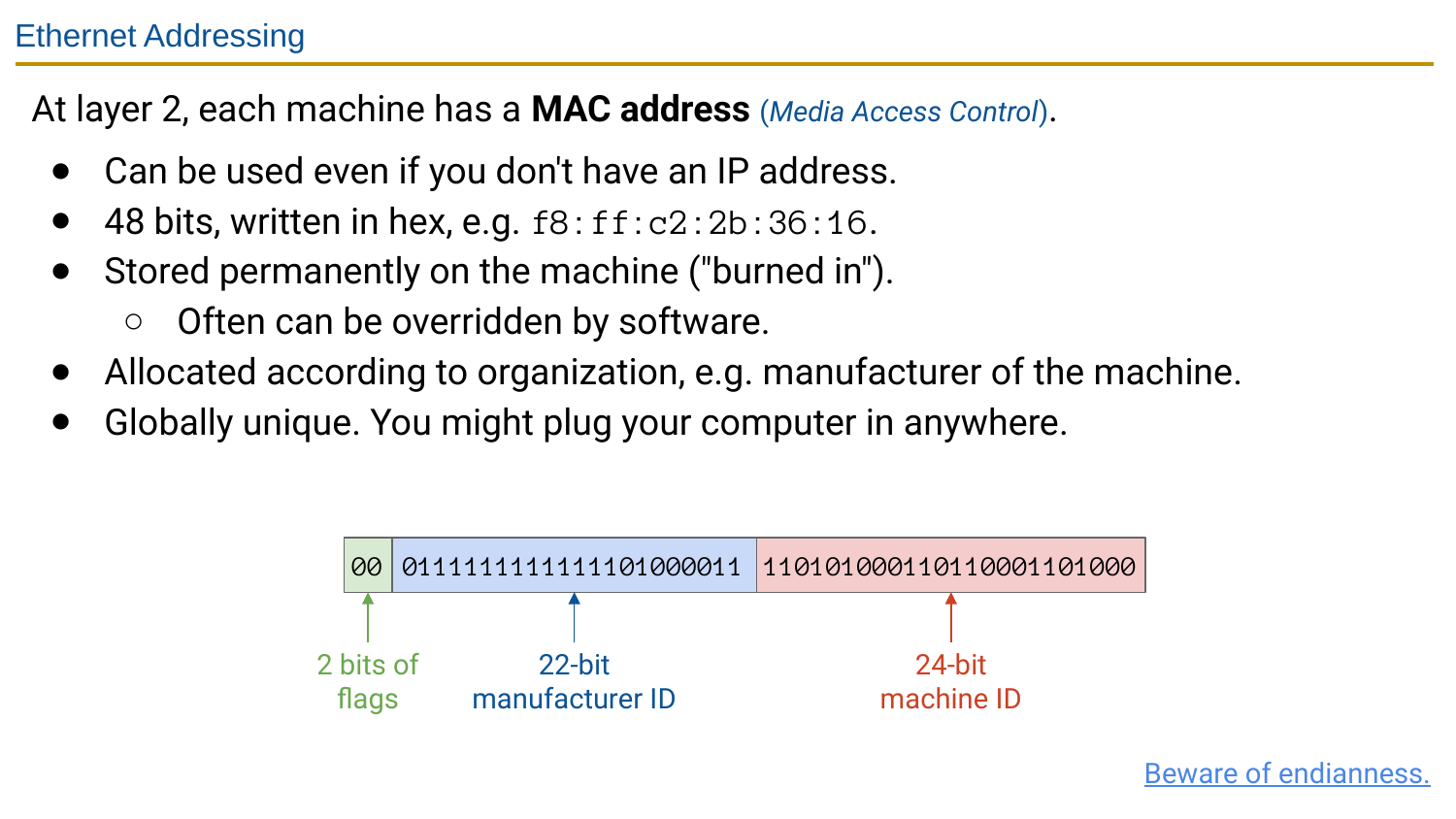

# Ethernet Addressing
At layer 2, each machine has a MAC address (Media Access Control).
Can be used even if you don't have an IP address.
48 bits, written in hex, e.g. f8:ff:c2:2b:36:16.
Stored permanently on the machine ("burned in").
Often can be overridden by software.
Allocated according to organization, e.g. manufacturer of the machine.
Globally unique. You might plug your computer in anywhere.
110101000110110001101000
00
0111111111111101000011
24-bit
machine ID
2 bits of flags
22-bit manufacturer ID
Beware of endianness.